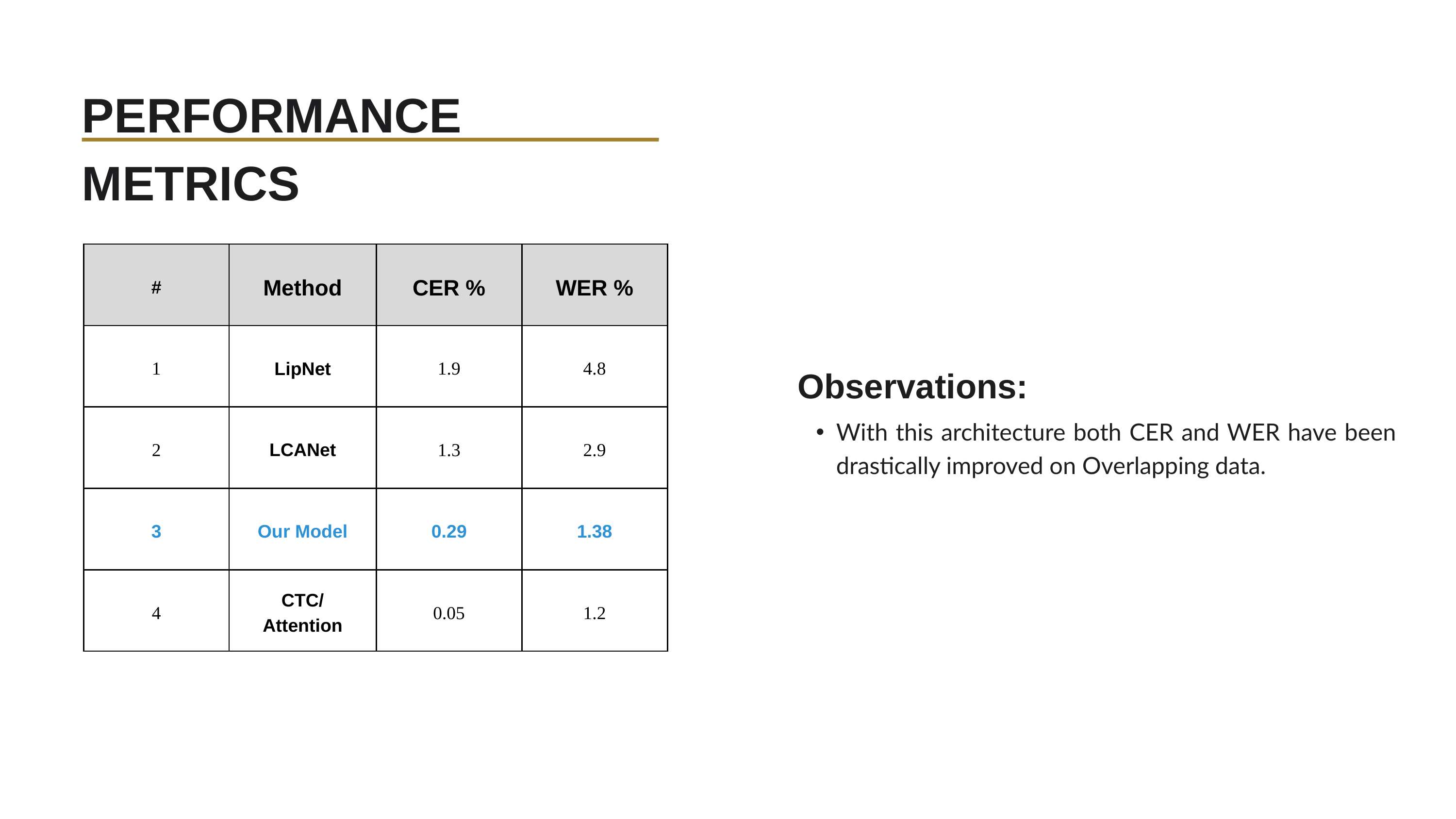

PERFORMANCE METRICS

| # | Method | CER % | WER % |
| --- | --- | --- | --- |
| 1 | LipNet | 1.9 | 4.8 |
| 2 | LCANet | 1.3 | 2.9 |
| 3 | Our Model | 0.29 | 1.38 |
| 4 | CTC/Attention | 0.05 | 1.2 |
Observations:
With this architecture both CER and WER have been drastically improved on Overlapping data.